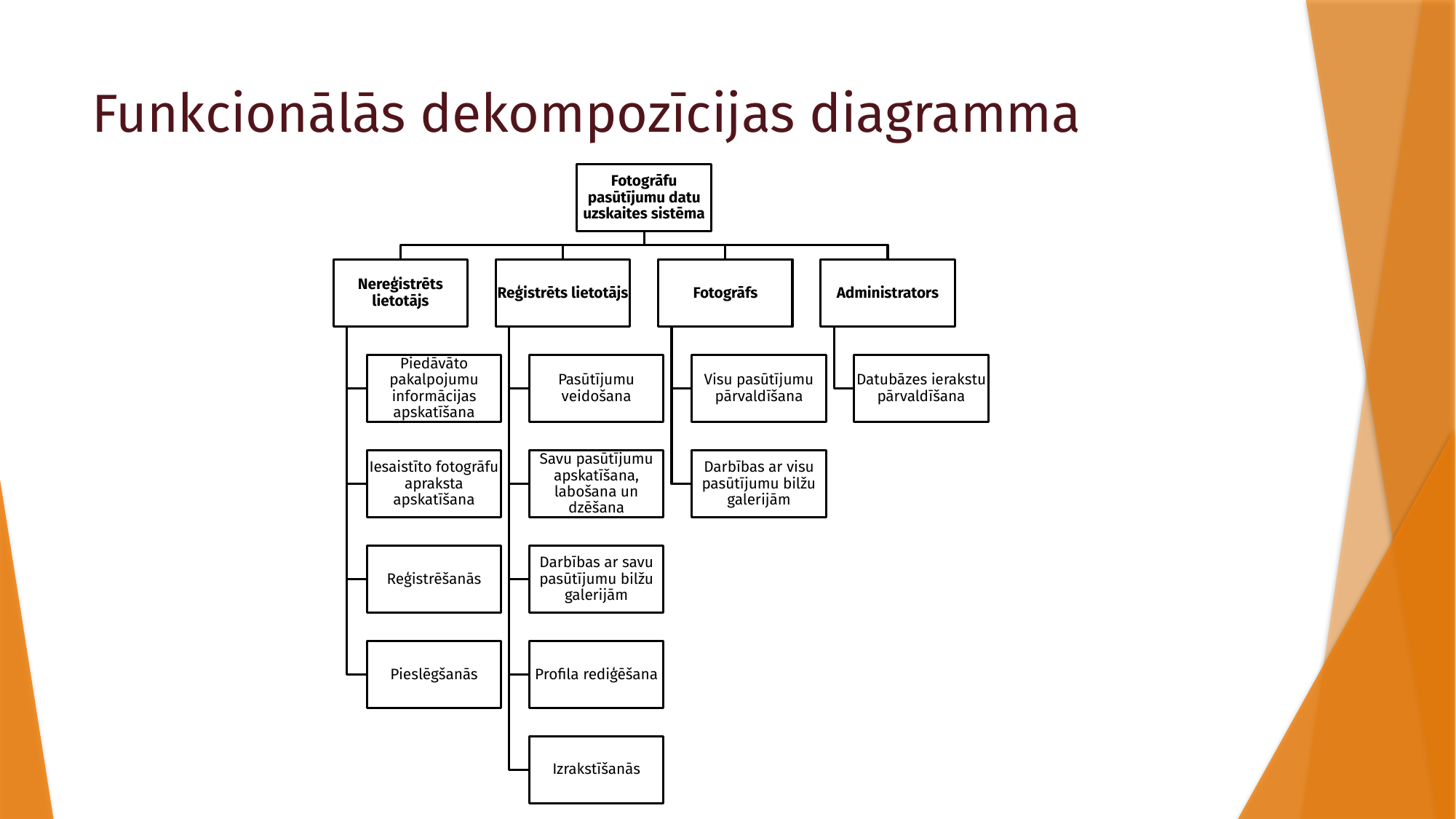

# Funkcionālās dekompozīcijas diagramma
Fotogrāfu pasūtījumu datu uzskaites sistēma
Administrators
Datubāzes ierakstu pārvaldīšana
Fotogrāfs
Visu pasūtījumu pārvaldīšana
Darbības ar visu pasūtījumu bilžu galerijām
Reģistrēts lietotājs
Pasūtījumu veidošana
Savu pasūtījumu apskatīšana, labošana un dzēšana
Darbības ar savu pasūtījumu bilžu galerijām
Profila rediģēšana
Izrakstīšanās
Nereģistrēts lietotājs
Piedāvāto pakalpojumu informācijas apskatīšana
Iesaistīto fotogrāfu apraksta apskatīšana
Reģistrēšanās
Pieslēgšanās